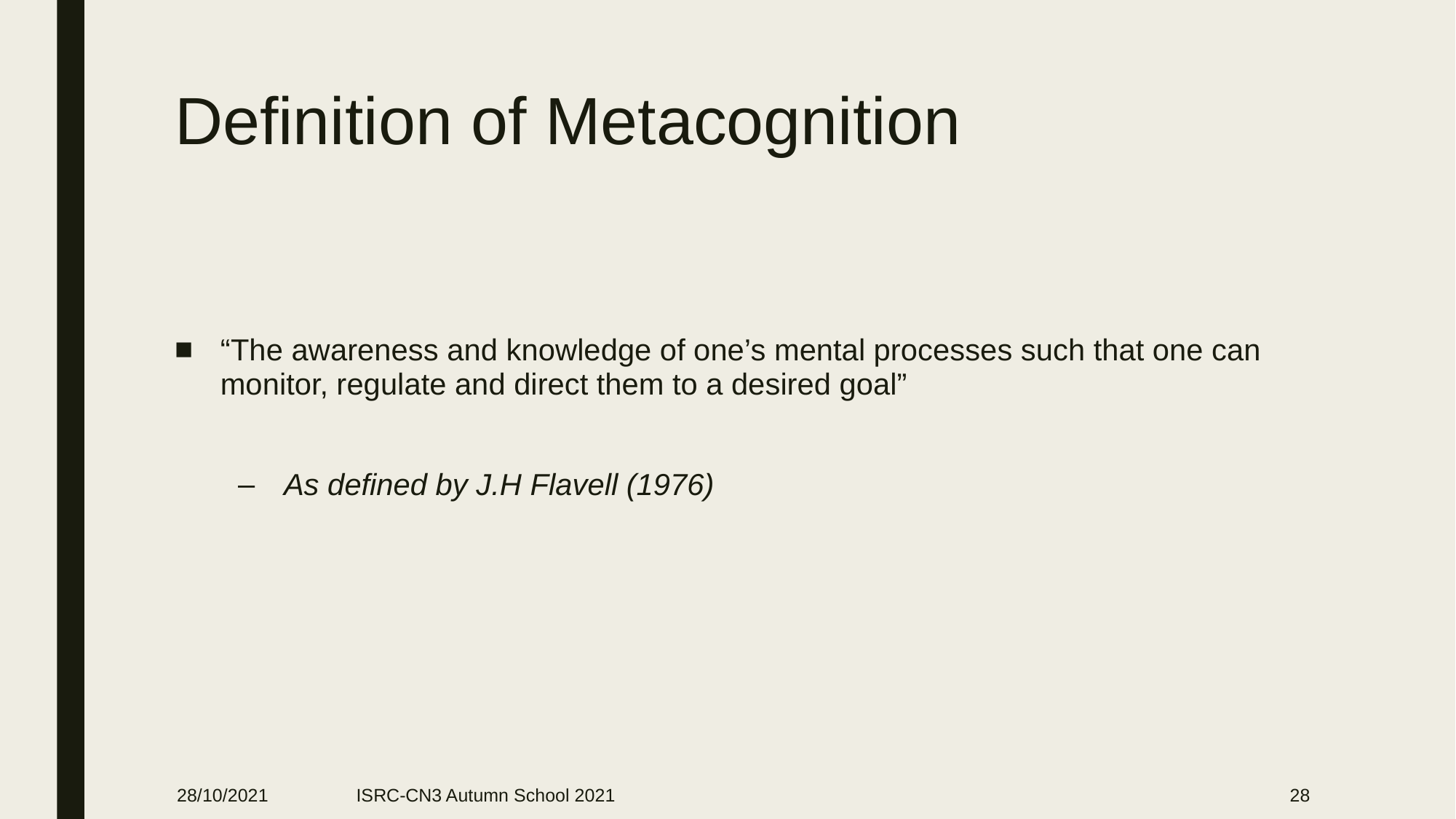

# Definition of Metacognition

“The awareness and knowledge of one’s mental processes such that one can monitor, regulate and direct them to a desired goal”

As defined by J.H Flavell (1976)
28/10/2021
ISRC-CN3 Autumn School 2021
28